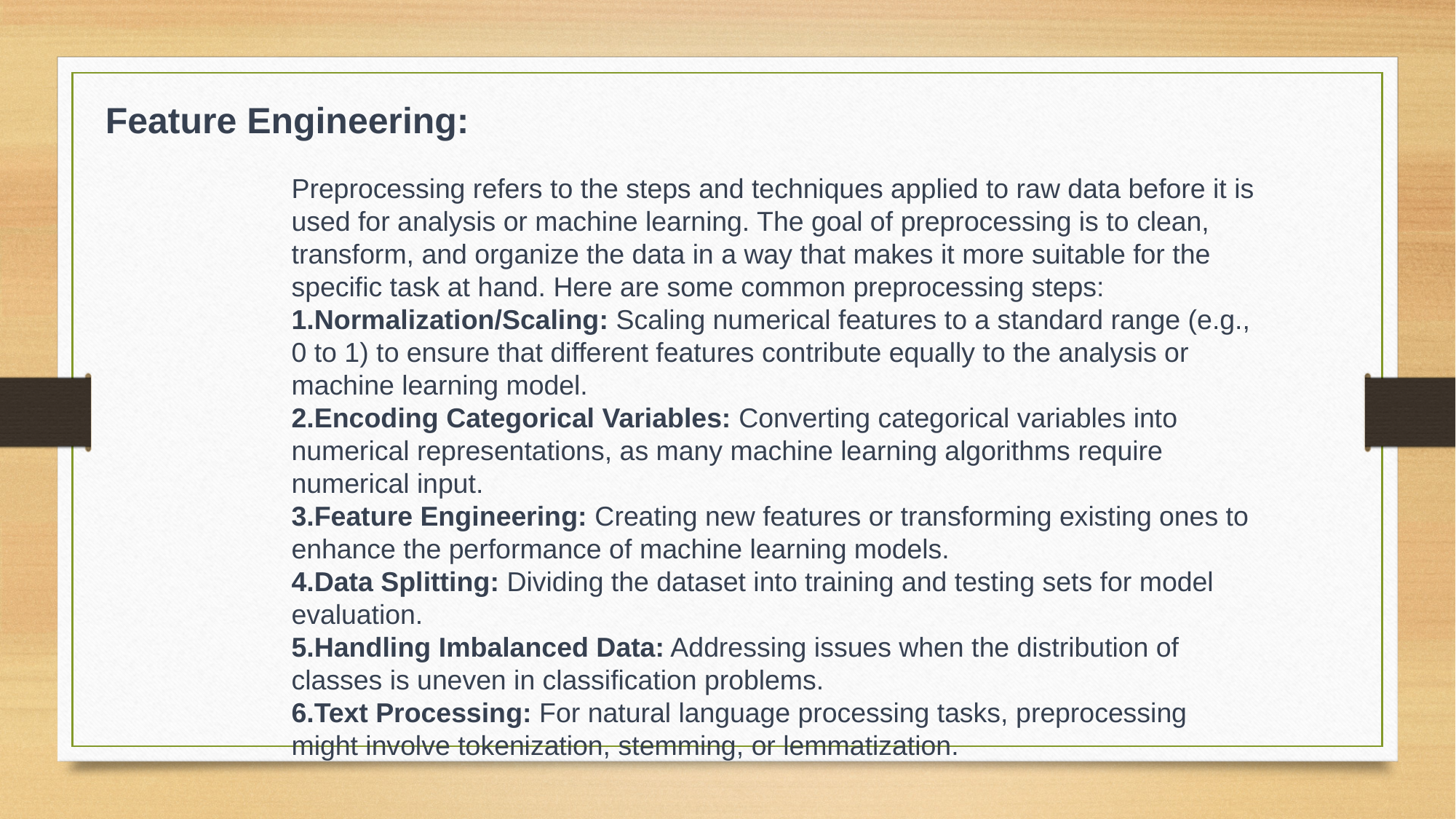

Feature Engineering:
Preprocessing refers to the steps and techniques applied to raw data before it is used for analysis or machine learning. The goal of preprocessing is to clean, transform, and organize the data in a way that makes it more suitable for the specific task at hand. Here are some common preprocessing steps:
Normalization/Scaling: Scaling numerical features to a standard range (e.g., 0 to 1) to ensure that different features contribute equally to the analysis or machine learning model.
Encoding Categorical Variables: Converting categorical variables into numerical representations, as many machine learning algorithms require numerical input.
Feature Engineering: Creating new features or transforming existing ones to enhance the performance of machine learning models.
Data Splitting: Dividing the dataset into training and testing sets for model evaluation.
Handling Imbalanced Data: Addressing issues when the distribution of classes is uneven in classification problems.
Text Processing: For natural language processing tasks, preprocessing might involve tokenization, stemming, or lemmatization.